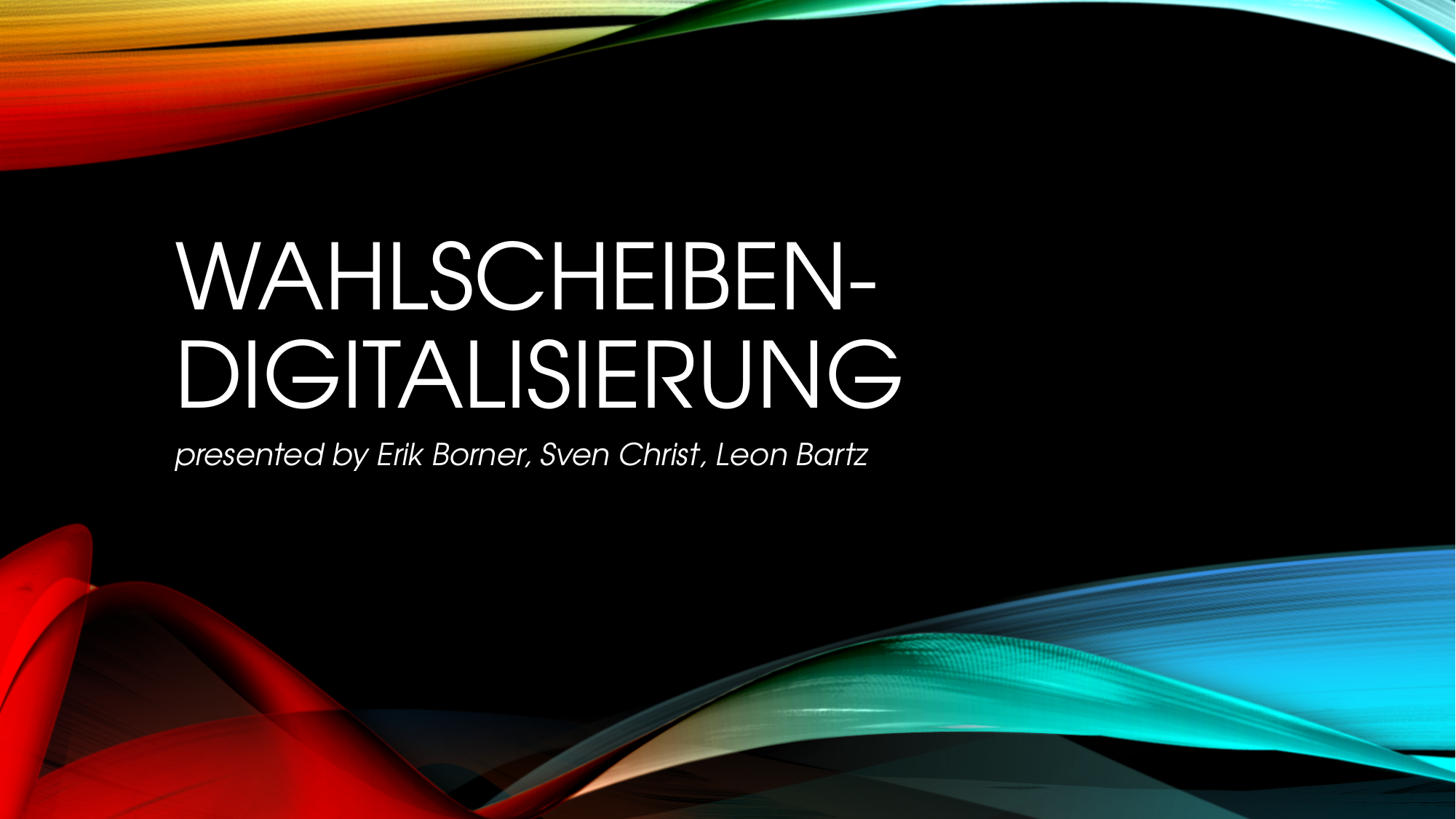

# Wahlscheiben-digitalisierung
presented by Erik Borner, Sven Christ, Leon Bartz